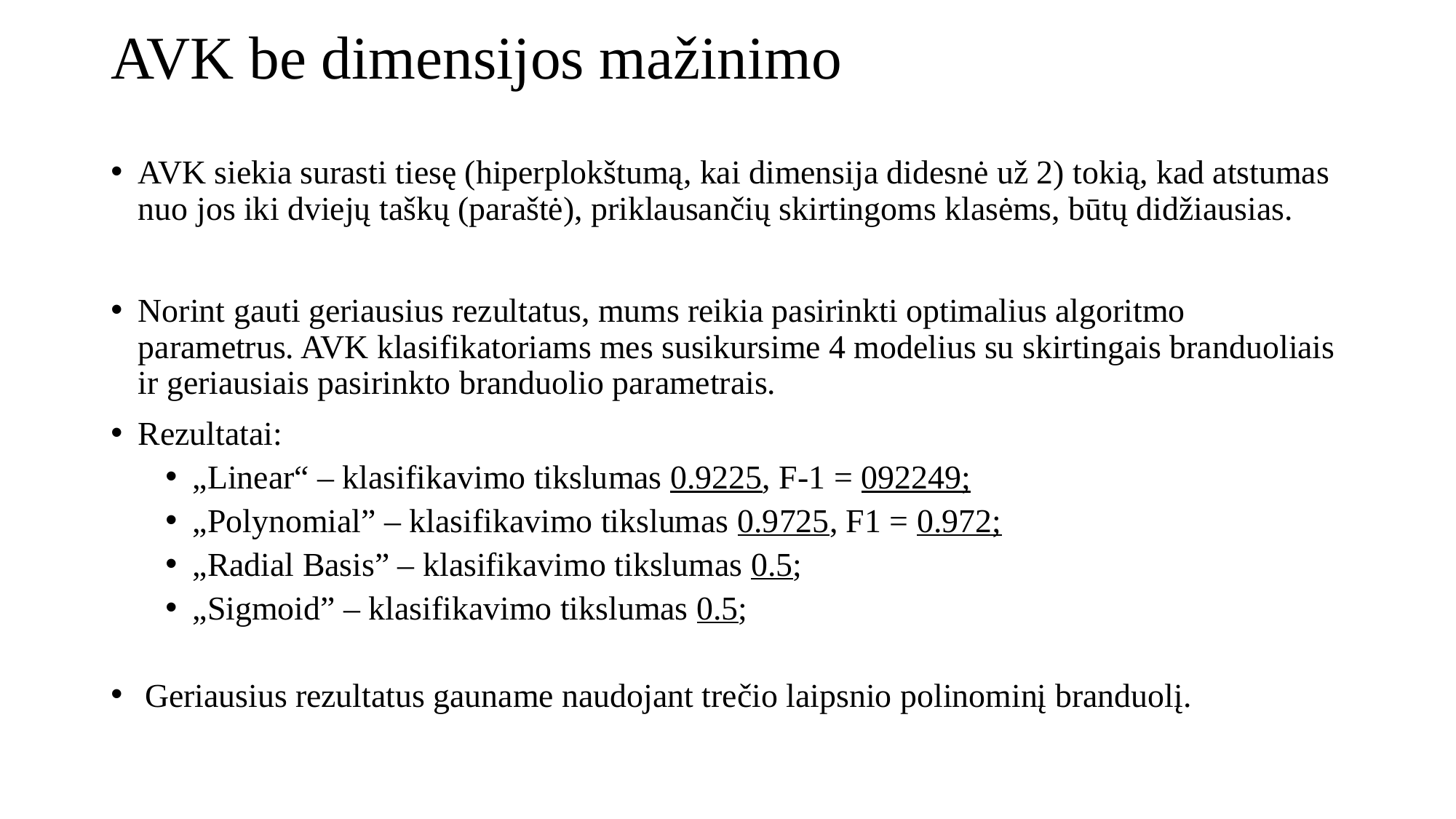

# AVK be dimensijos mažinimo
AVK siekia surasti tiesę (hiperplokštumą, kai dimensija didesnė už 2) tokią, kad atstumas nuo jos iki dviejų taškų (paraštė), priklausančių skirtingoms klasėms, būtų didžiausias.

Norint gauti geriausius rezultatus, mums reikia pasirinkti optimalius algoritmo parametrus. AVK klasifikatoriams mes susikursime 4 modelius su skirtingais branduoliais ir geriausiais pasirinkto branduolio parametrais.
Rezultatai:
„Linear“ – klasifikavimo tikslumas 0.9225, F-1 = 092249;
„Polynomial” – klasifikavimo tikslumas 0.9725, F1 = 0.972;
„Radial Basis” – klasifikavimo tikslumas 0.5;
„Sigmoid” – klasifikavimo tikslumas 0.5;
Geriausius rezultatus gauname naudojant trečio laipsnio polinominį branduolį.